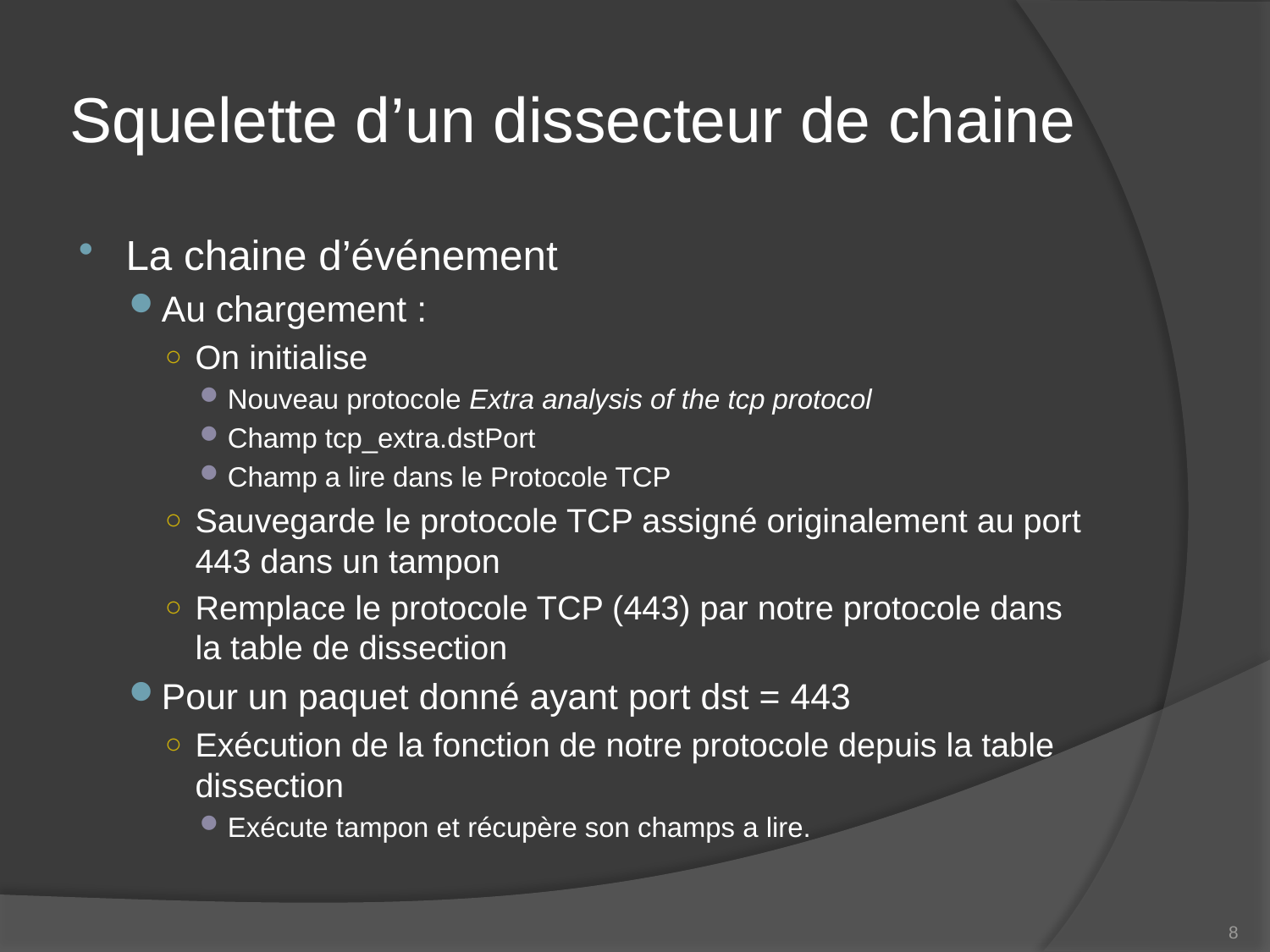

# Squelette d’un dissecteur de chaine
La chaine d’événement
Au chargement :
On initialise
Nouveau protocole Extra analysis of the tcp protocol
Champ tcp_extra.dstPort
Champ a lire dans le Protocole TCP
Sauvegarde le protocole TCP assigné originalement au port 443 dans un tampon
Remplace le protocole TCP (443) par notre protocole dans la table de dissection
Pour un paquet donné ayant port dst = 443
Exécution de la fonction de notre protocole depuis la table dissection
Exécute tampon et récupère son champs a lire.

8